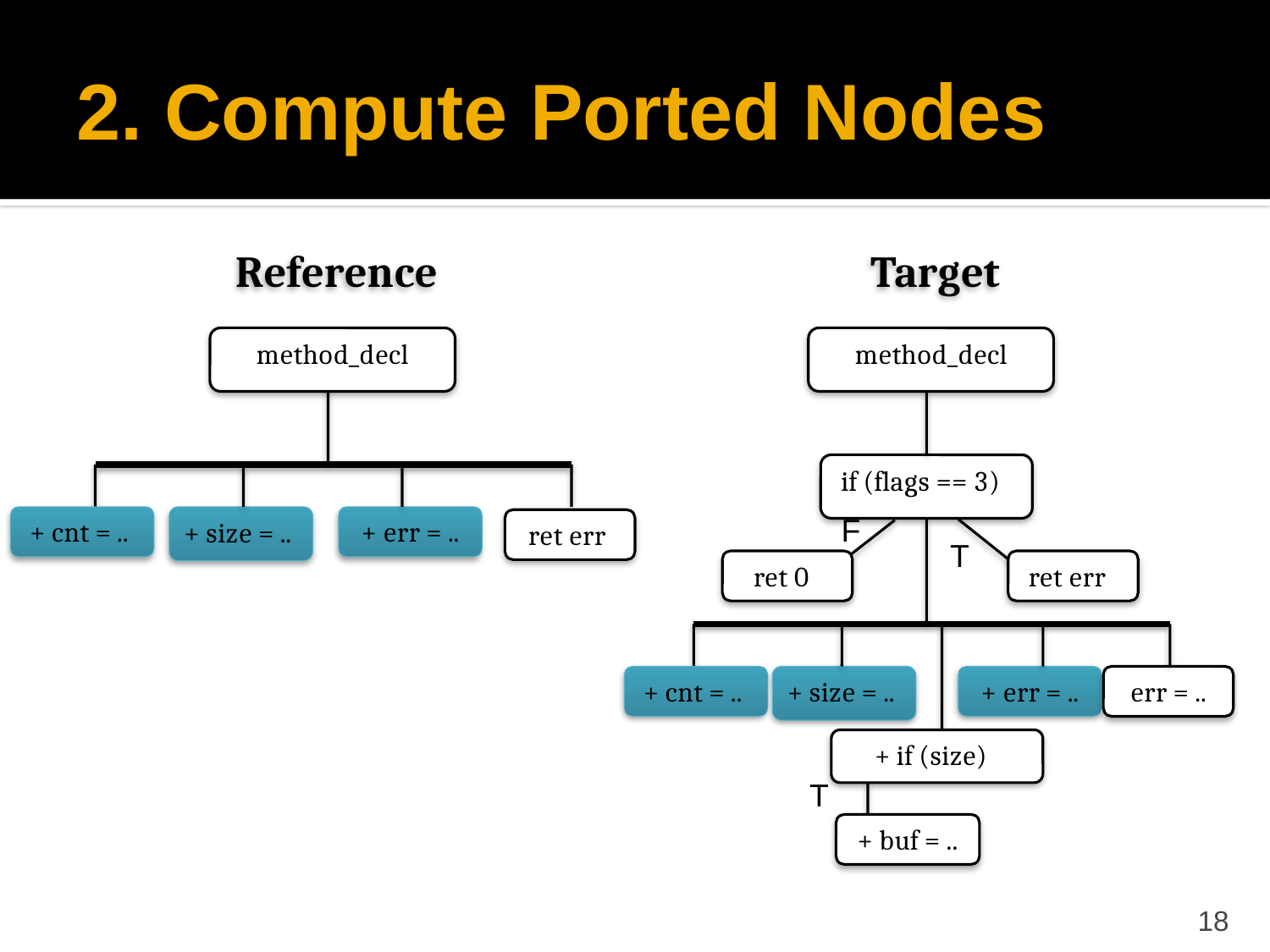

# 2. Compute Ported Nodes
Reference
Target

method_decl
method_decl

if (flags == 3)

+ cnt = ..
+ size = ..
+ err = ..
F
ret err

T
ret 0
ret err

+ cnt = ..
+ size = ..
+ err = ..
err = ..
+ if (size)
T

+ buf = ..
18